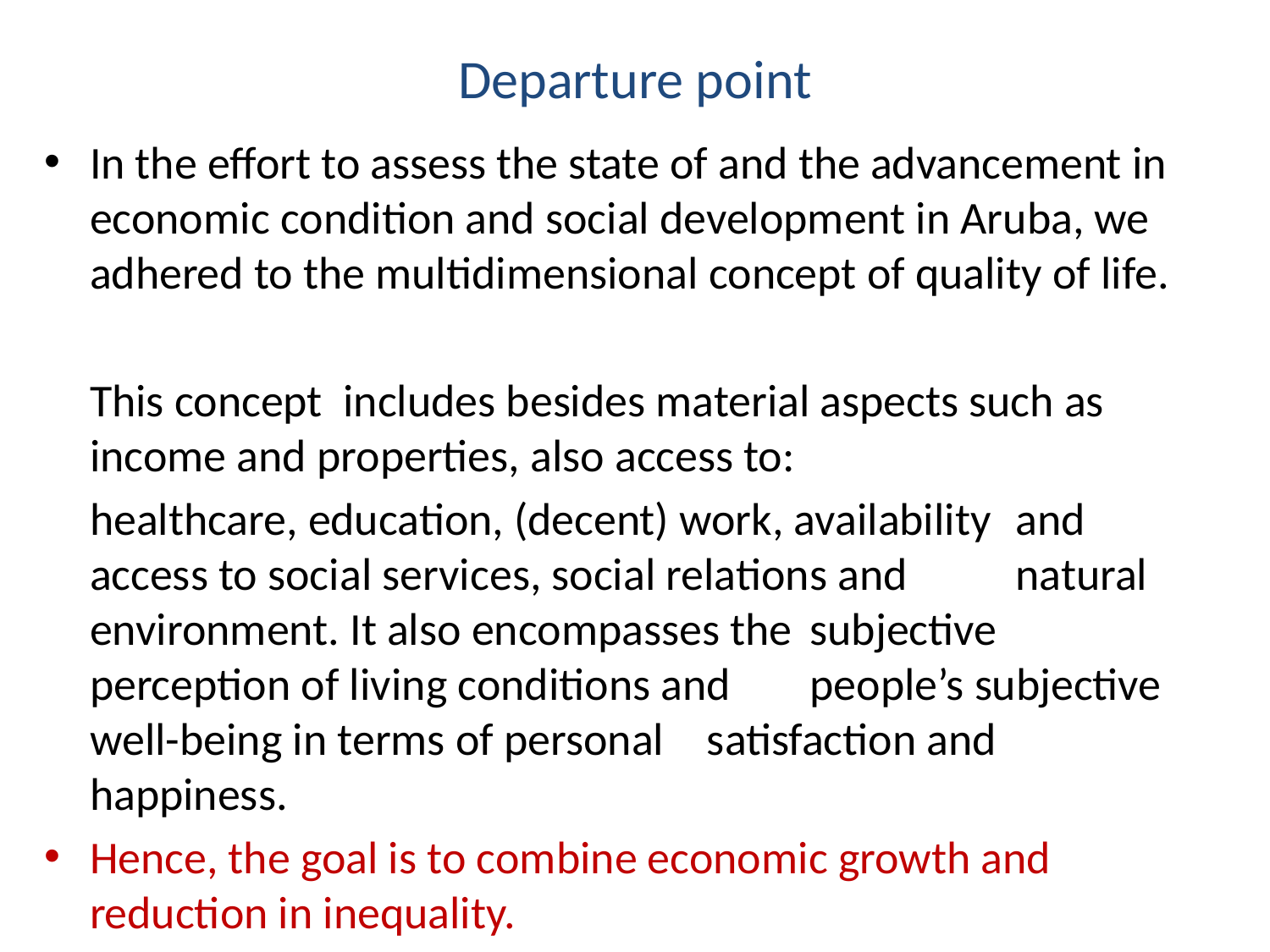

# Departure point
In the effort to assess the state of and the advancement in economic condition and social development in Aruba, we adhered to the multidimensional concept of quality of life.

	This concept  includes besides material aspects such as income and properties, also access to:
		healthcare, education, (decent) work, availability 	and access to social services, social relations and 	natural environment. It also encompasses the 	subjective perception of living conditions and 	people’s subjective well-being in terms of personal 	satisfaction and happiness.
Hence, the goal is to combine economic growth and reduction in inequality.